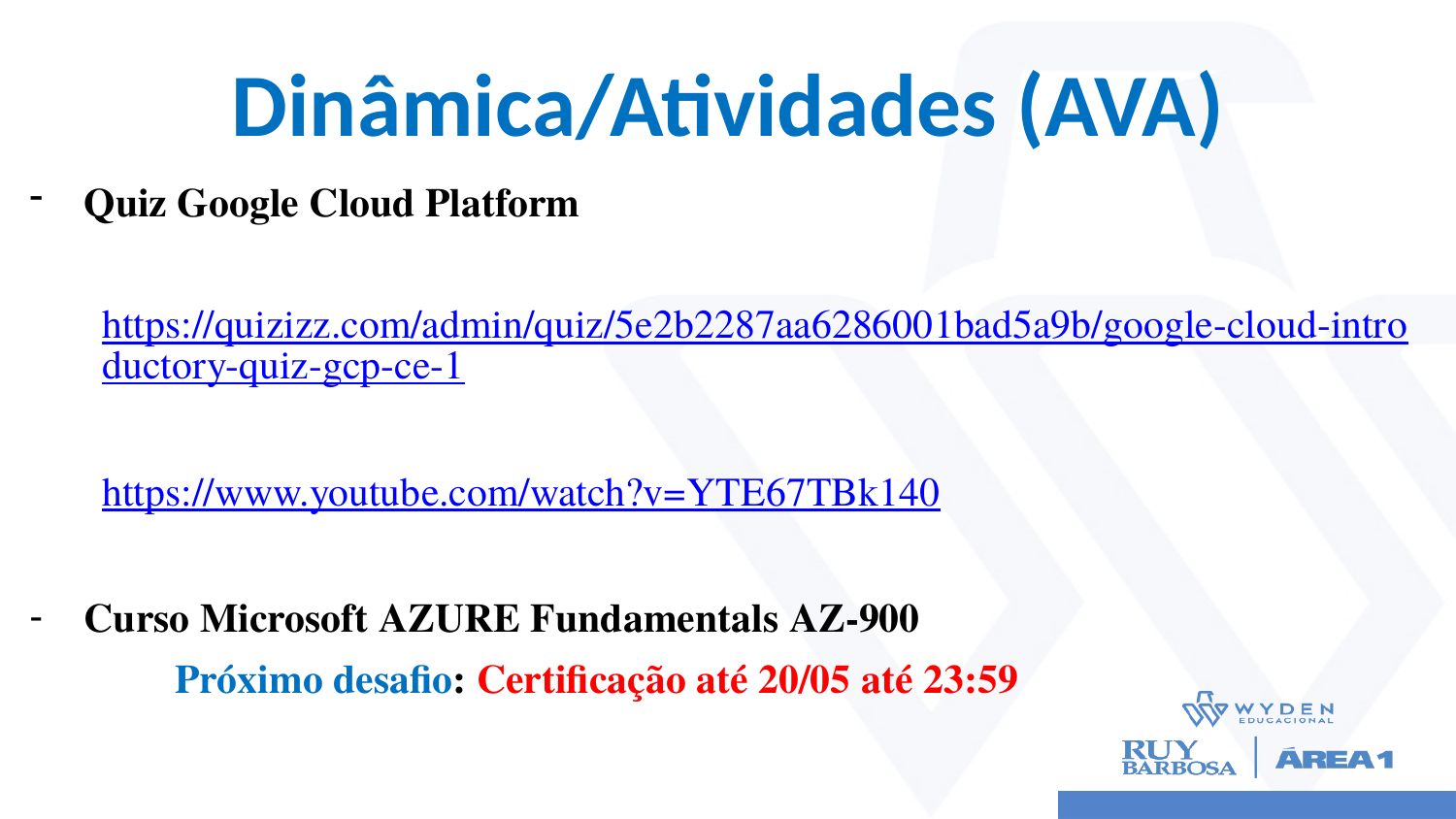

# Dinâmica/Atividades (AVA)
Quiz Google Cloud Platform

https://quizizz.com/admin/quiz/5e2b2287aa6286001bad5a9b/google-cloud-introductory-quiz-gcp-ce-1

https://www.youtube.com/watch?v=YTE67TBk140

Curso Microsoft AZURE Fundamentals AZ-900
	Próximo desafio: Certificação até 20/05 até 23:59